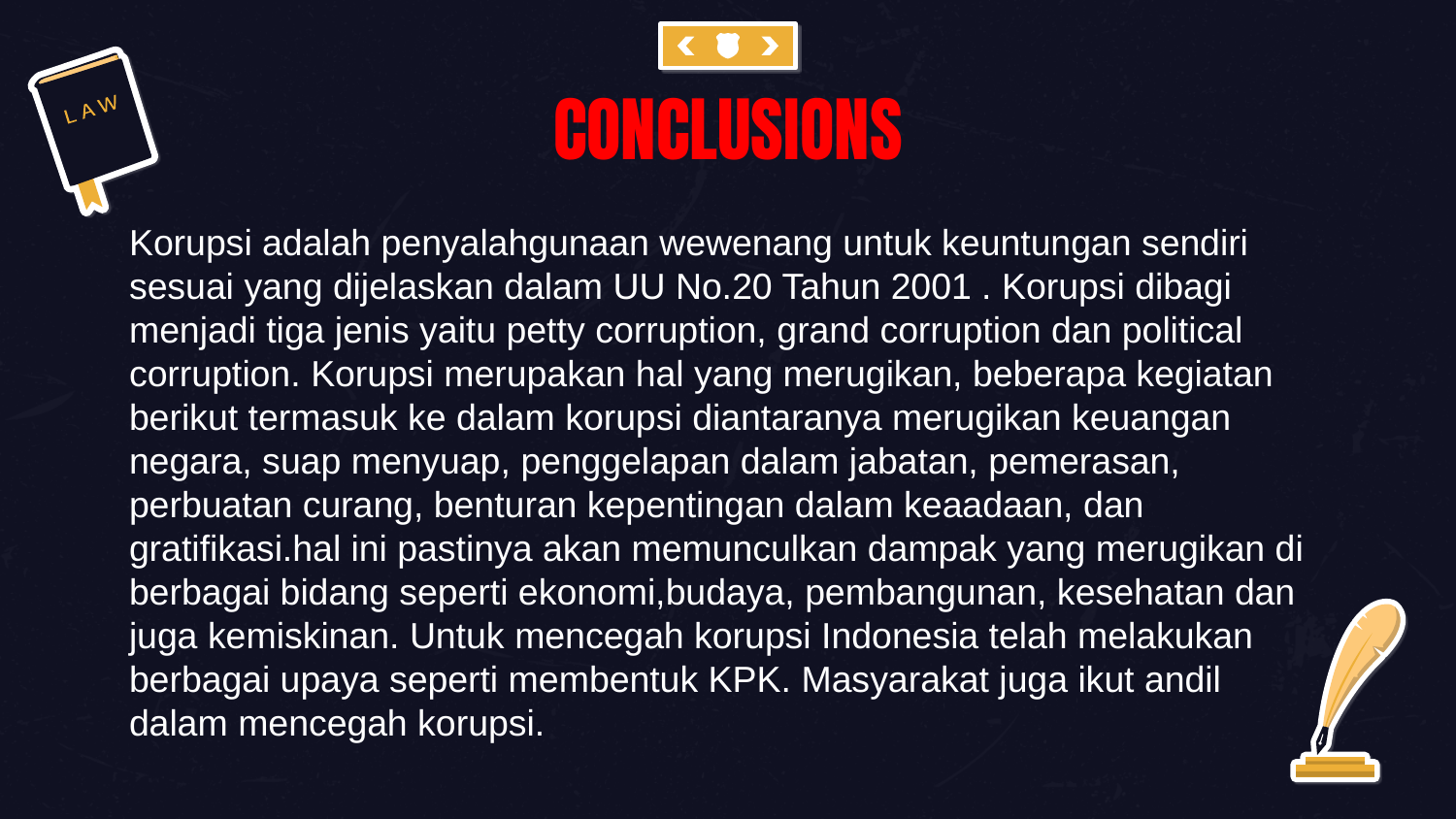

# CONCLUSIONS
Korupsi adalah penyalahgunaan wewenang untuk keuntungan sendiri sesuai yang dijelaskan dalam UU No.20 Tahun 2001 . Korupsi dibagi menjadi tiga jenis yaitu petty corruption, grand corruption dan political corruption. Korupsi merupakan hal yang merugikan, beberapa kegiatan berikut termasuk ke dalam korupsi diantaranya merugikan keuangan negara, suap menyuap, penggelapan dalam jabatan, pemerasan, perbuatan curang, benturan kepentingan dalam keaadaan, dan gratifikasi.hal ini pastinya akan memunculkan dampak yang merugikan di berbagai bidang seperti ekonomi,budaya, pembangunan, kesehatan dan juga kemiskinan. Untuk mencegah korupsi Indonesia telah melakukan  berbagai upaya seperti membentuk KPK. Masyarakat juga ikut andil dalam mencegah korupsi.